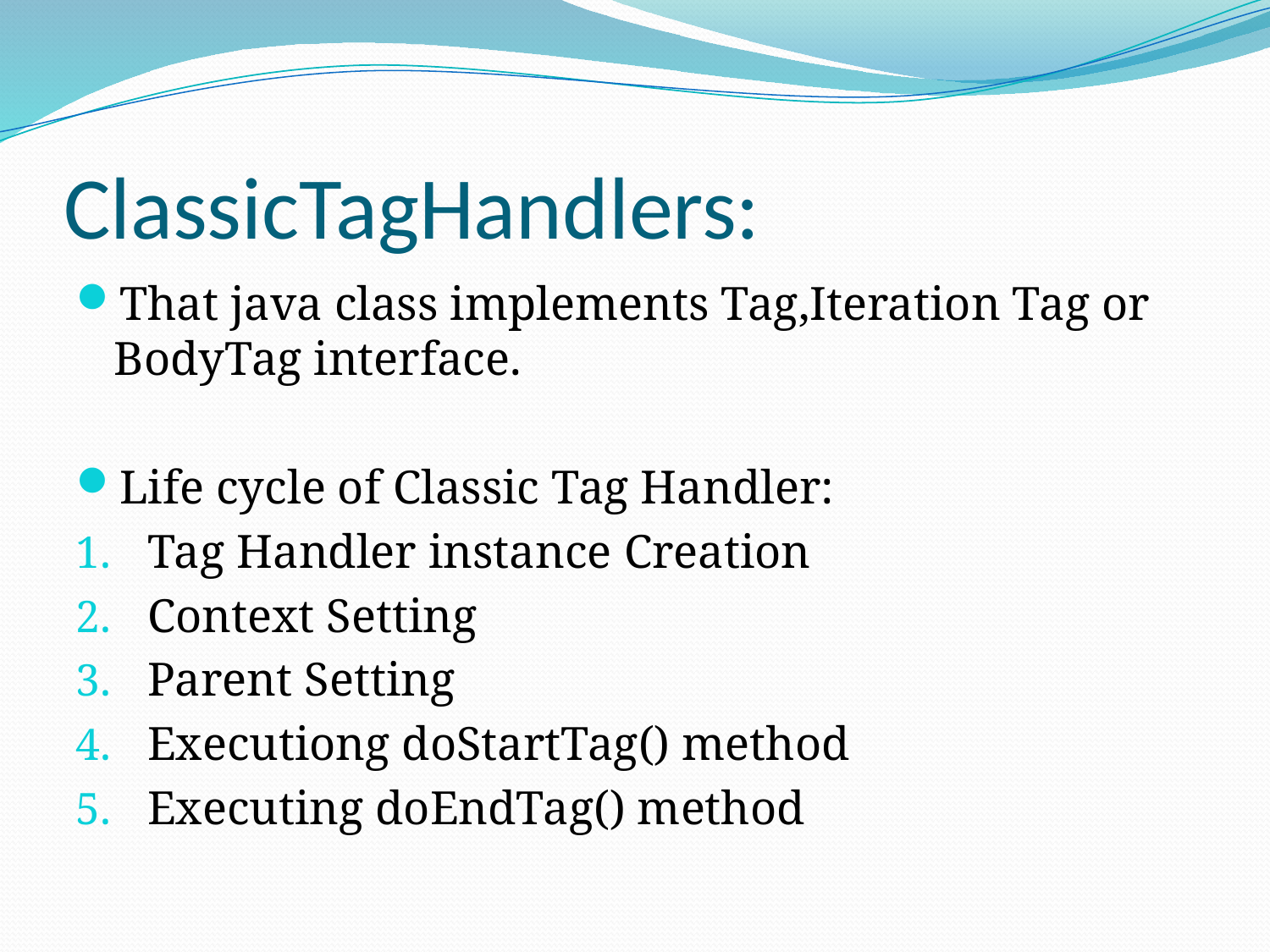

# ClassicTagHandlers:
That java class implements Tag,Iteration Tag or BodyTag interface.

Life cycle of Classic Tag Handler:
Tag Handler instance Creation
Context Setting
Parent Setting
Executiong doStartTag() method
Executing doEndTag() method